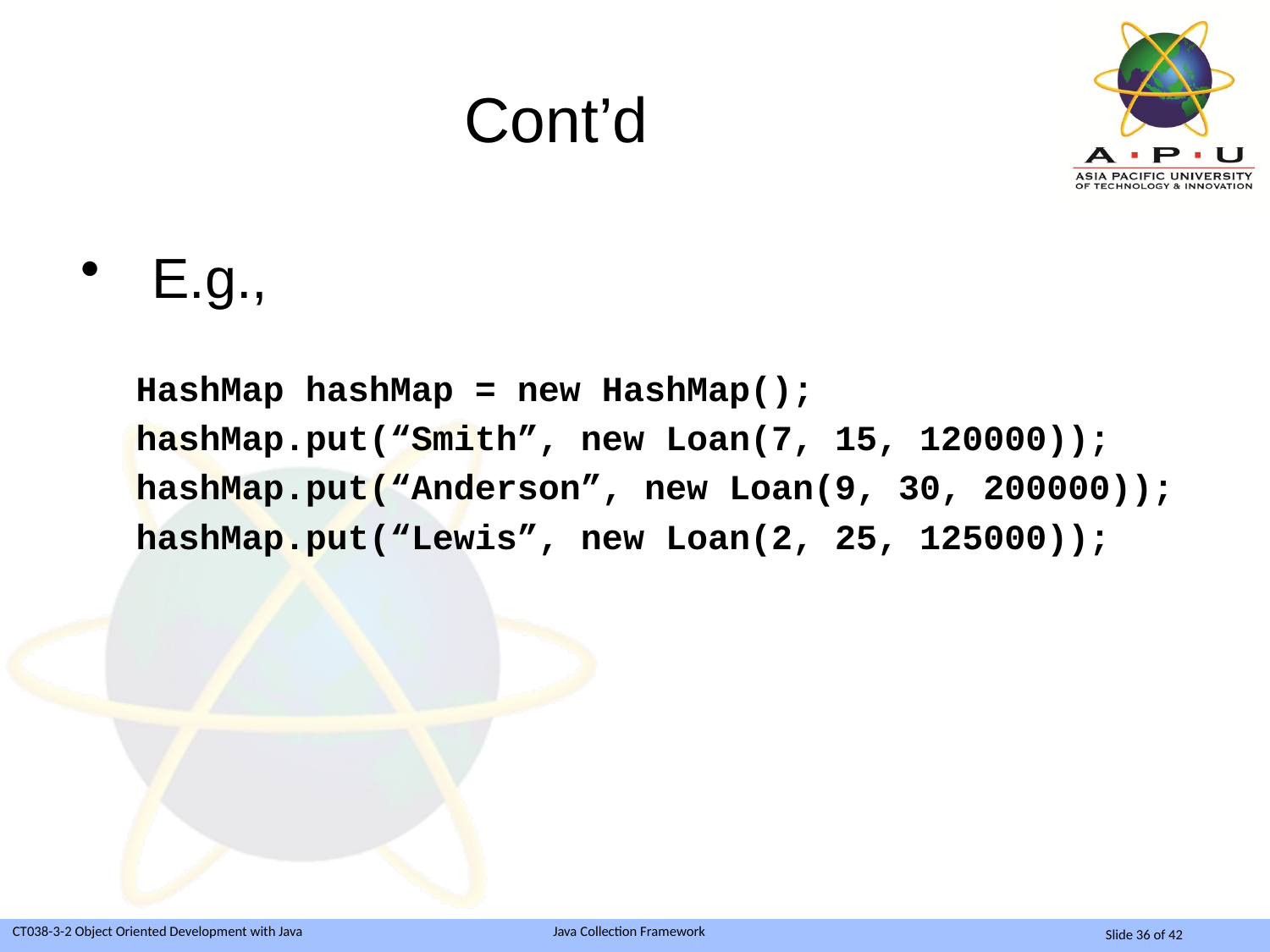

# Cont’d
E.g.,

HashMap hashMap = new HashMap();
hashMap.put(“Smith”, new Loan(7, 15, 120000));
hashMap.put(“Anderson”, new Loan(9, 30, 200000));
hashMap.put(“Lewis”, new Loan(2, 25, 125000));